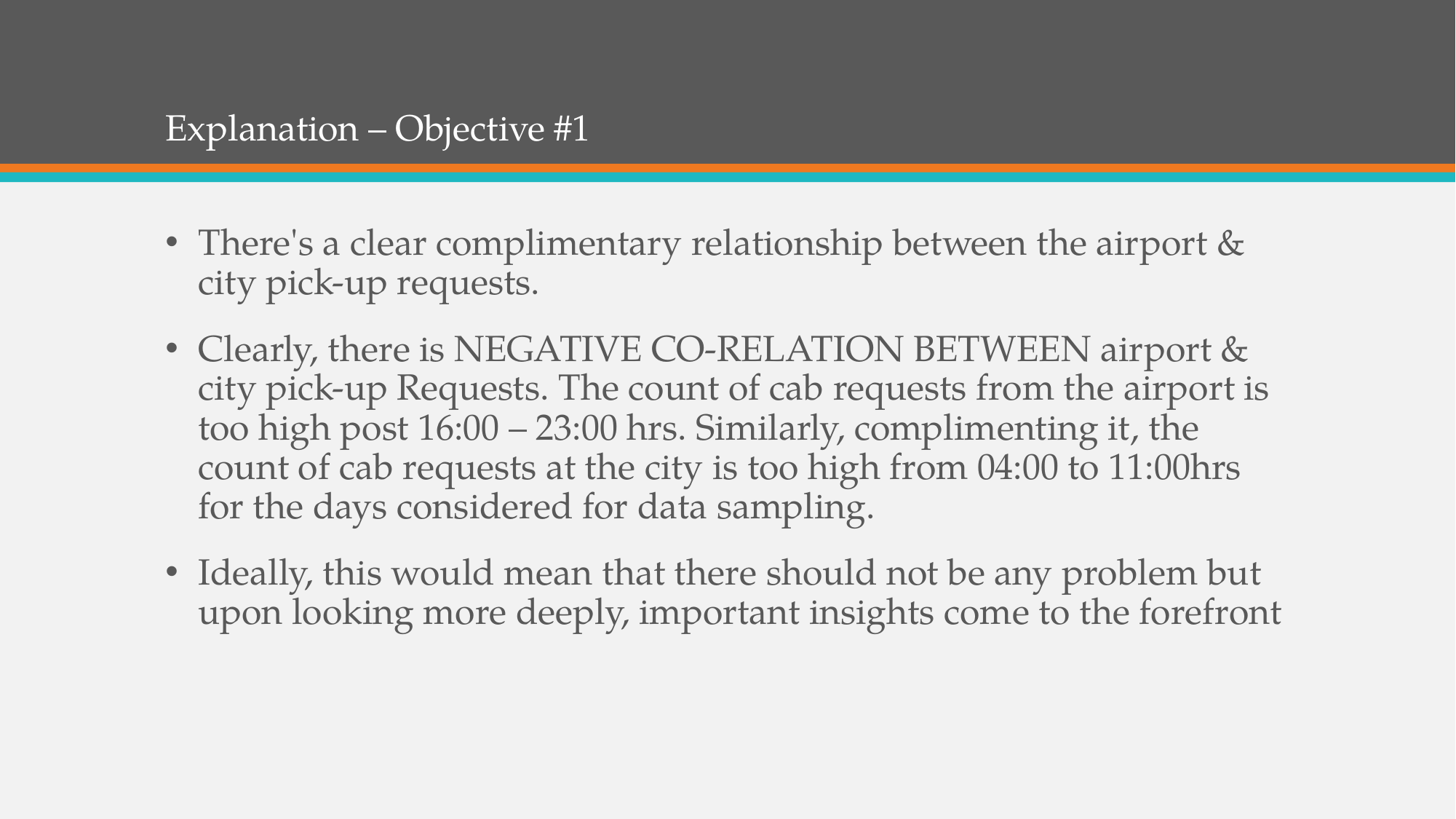

# Explanation – Objective #1
There's a clear complimentary relationship between the airport & city pick-up requests.
Clearly, there is NEGATIVE CO-RELATION BETWEEN airport & city pick-up Requests. The count of cab requests from the airport is too high post 16:00 – 23:00 hrs. Similarly, complimenting it, the count of cab requests at the city is too high from 04:00 to 11:00hrs for the days considered for data sampling.
Ideally, this would mean that there should not be any problem but upon looking more deeply, important insights come to the forefront